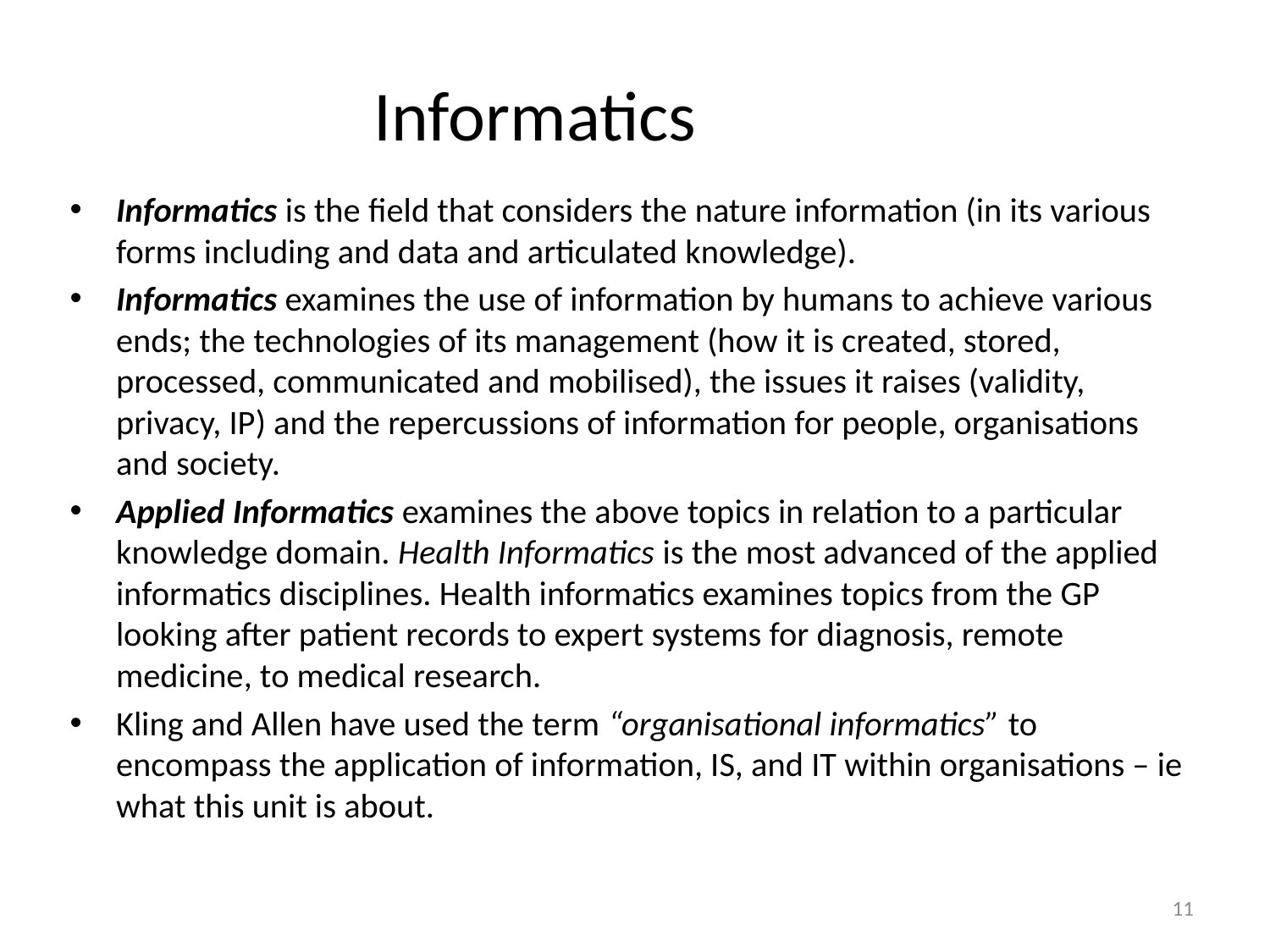

# Informatics
Informatics is the field that considers the nature information (in its various forms including and data and articulated knowledge).
Informatics examines the use of information by humans to achieve various ends; the technologies of its management (how it is created, stored, processed, communicated and mobilised), the issues it raises (validity, privacy, IP) and the repercussions of information for people, organisations and society.
Applied Informatics examines the above topics in relation to a particular knowledge domain. Health Informatics is the most advanced of the applied informatics disciplines. Health informatics examines topics from the GP looking after patient records to expert systems for diagnosis, remote medicine, to medical research.
Kling and Allen have used the term “organisational informatics” to encompass the application of information, IS, and IT within organisations – ie what this unit is about.
11